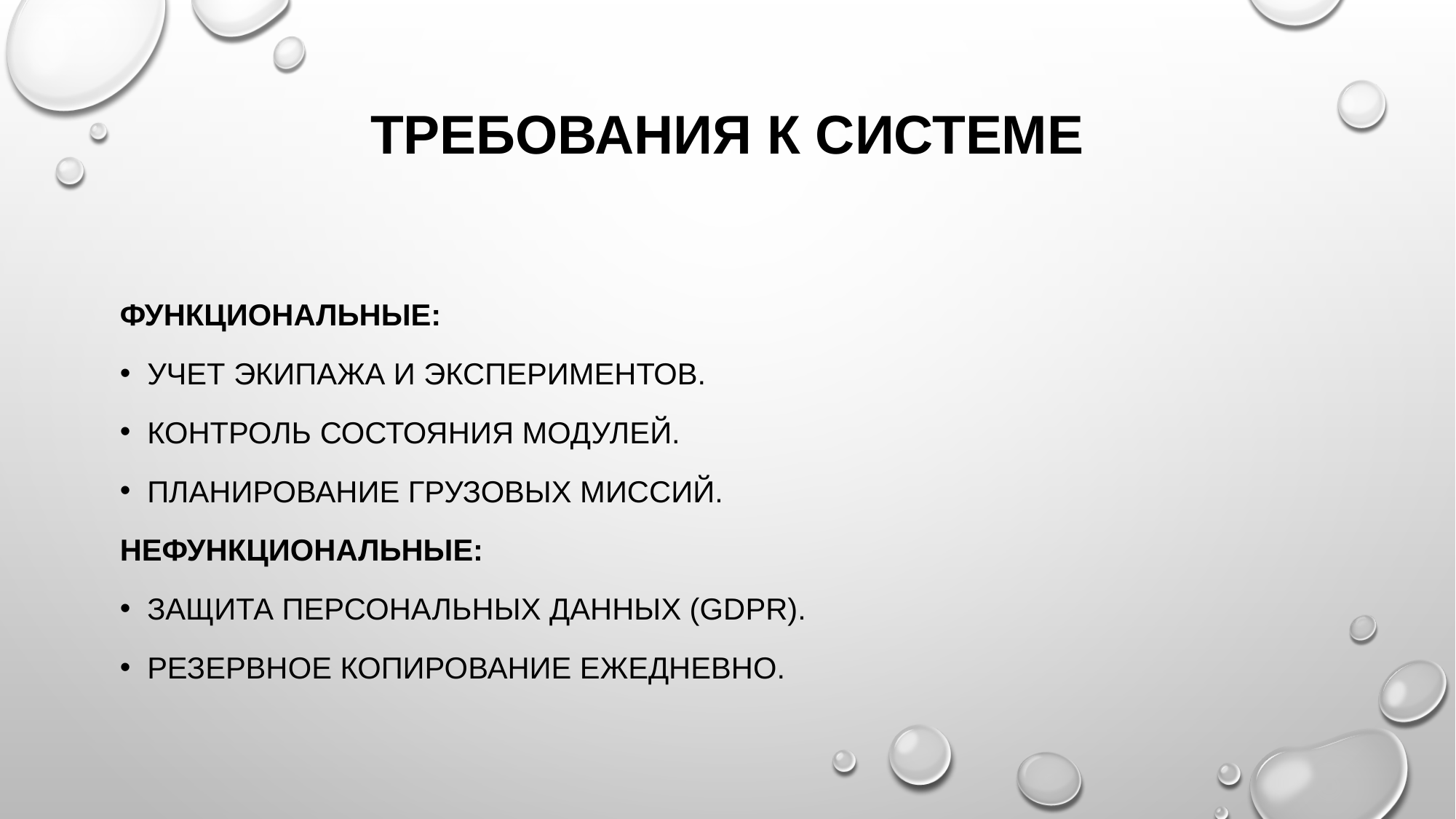

# Требования к системе
Функциональные:
Учет экипажа и экспериментов.
Контроль состояния модулей.
Планирование грузовых миссий.
Нефункциональные:
Защита персональных данных (GDPR).
Резервное копирование ежедневно.